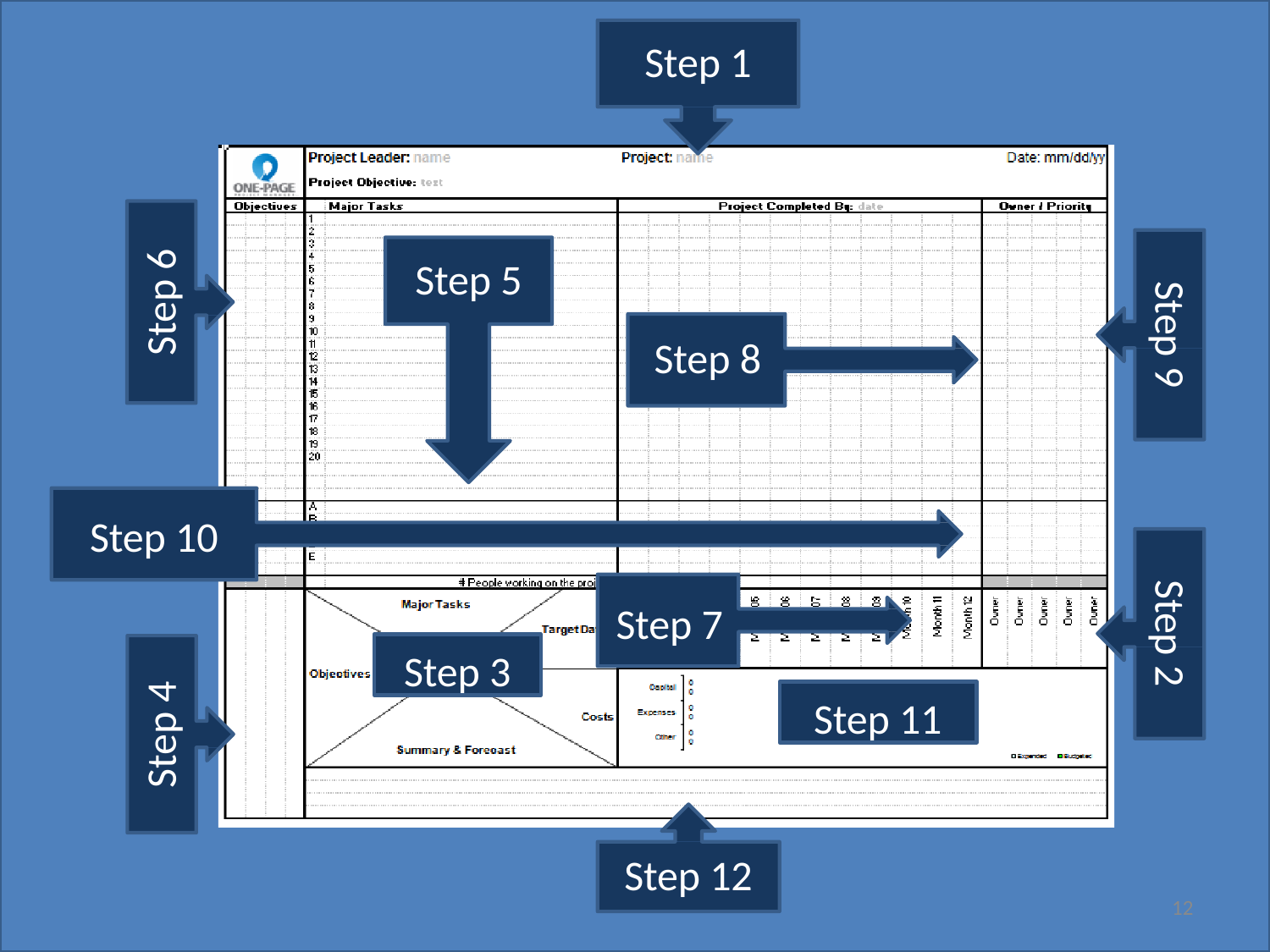

# Step 1

Step 5
Step 8

Step 10
Step 7

Step 6
Step 9

Step 2
Step 3

Step 4
Step 11

Step 12
12